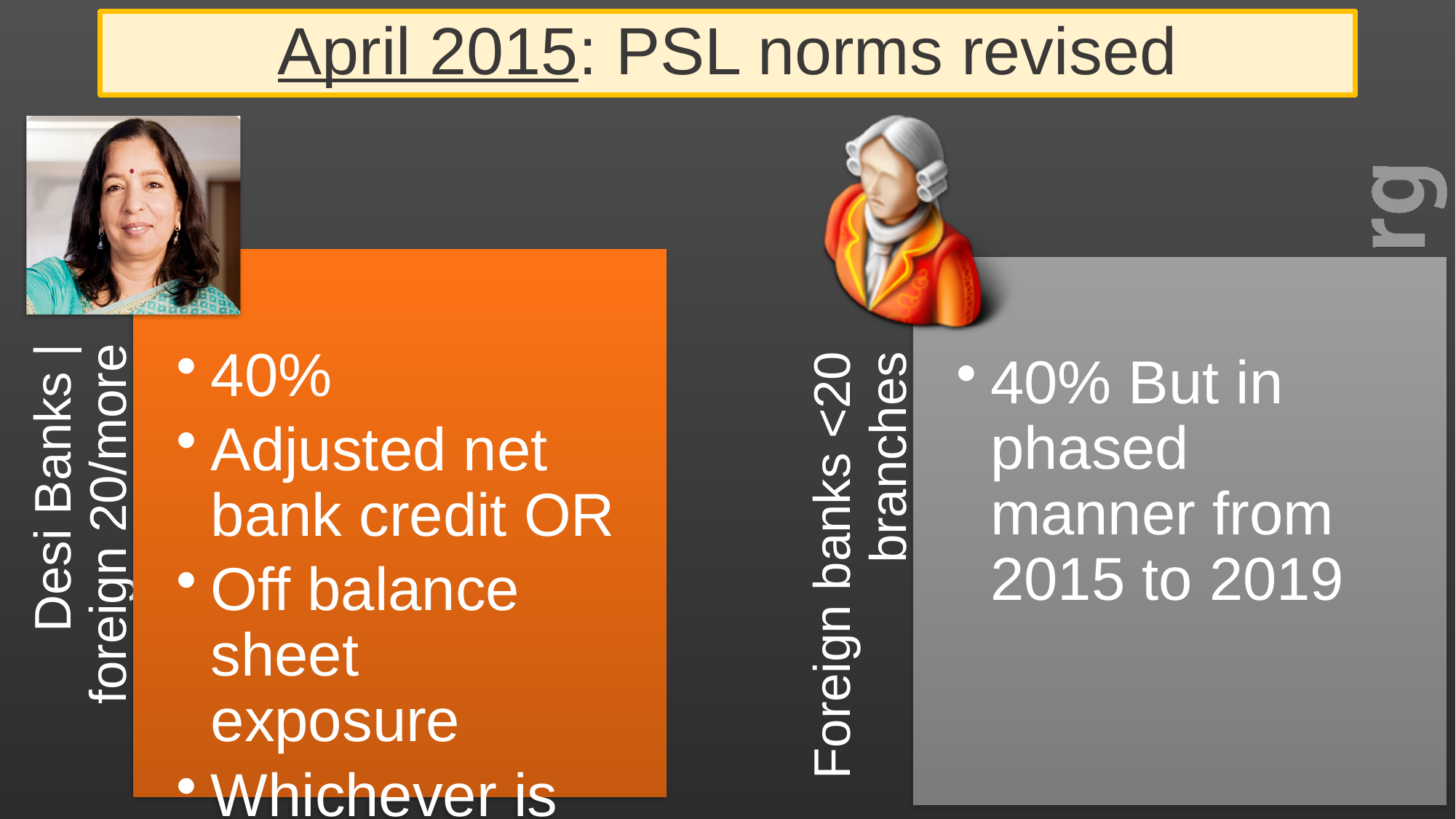

# April 2015: PSL norms revised
Desi Banks | foreign 20/more branches
40%
Adjusted net bank credit OR
Off balance sheet exposure
Whichever is high
Foreign banks <20 branches
40% But in phased manner from 2015 to 2019